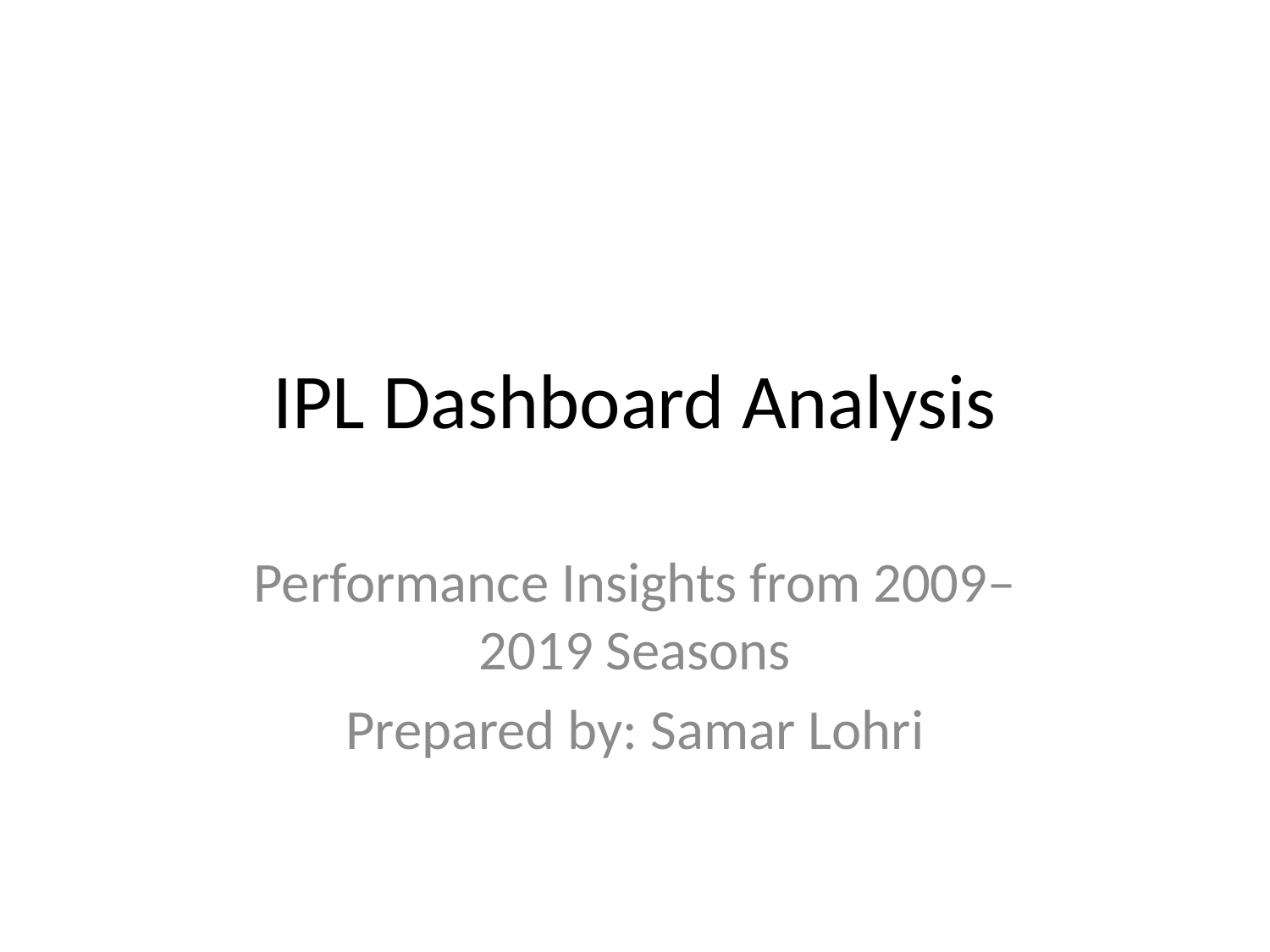

# IPL Dashboard Analysis
Performance Insights from 2009–2019 Seasons
Prepared by: Samar Lohri